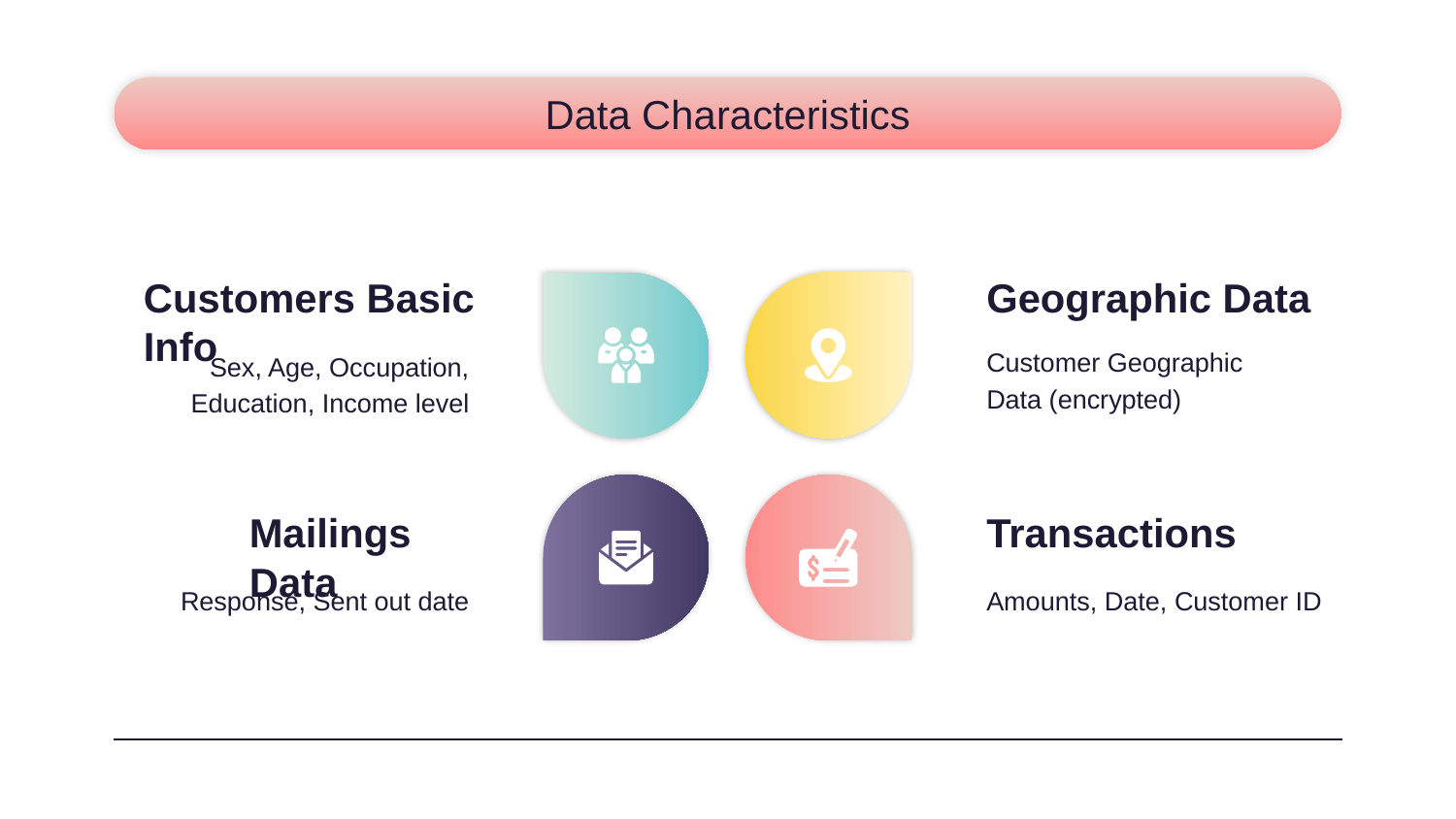

# Data Characteristics

Customers Basic Info
Geographic Data
Customer Geographic Data (encrypted)

Sex, Age, Occupation, Education, Income level

Mailings Data

Transactions

Amounts, Date, Customer ID
Response, Sent out date